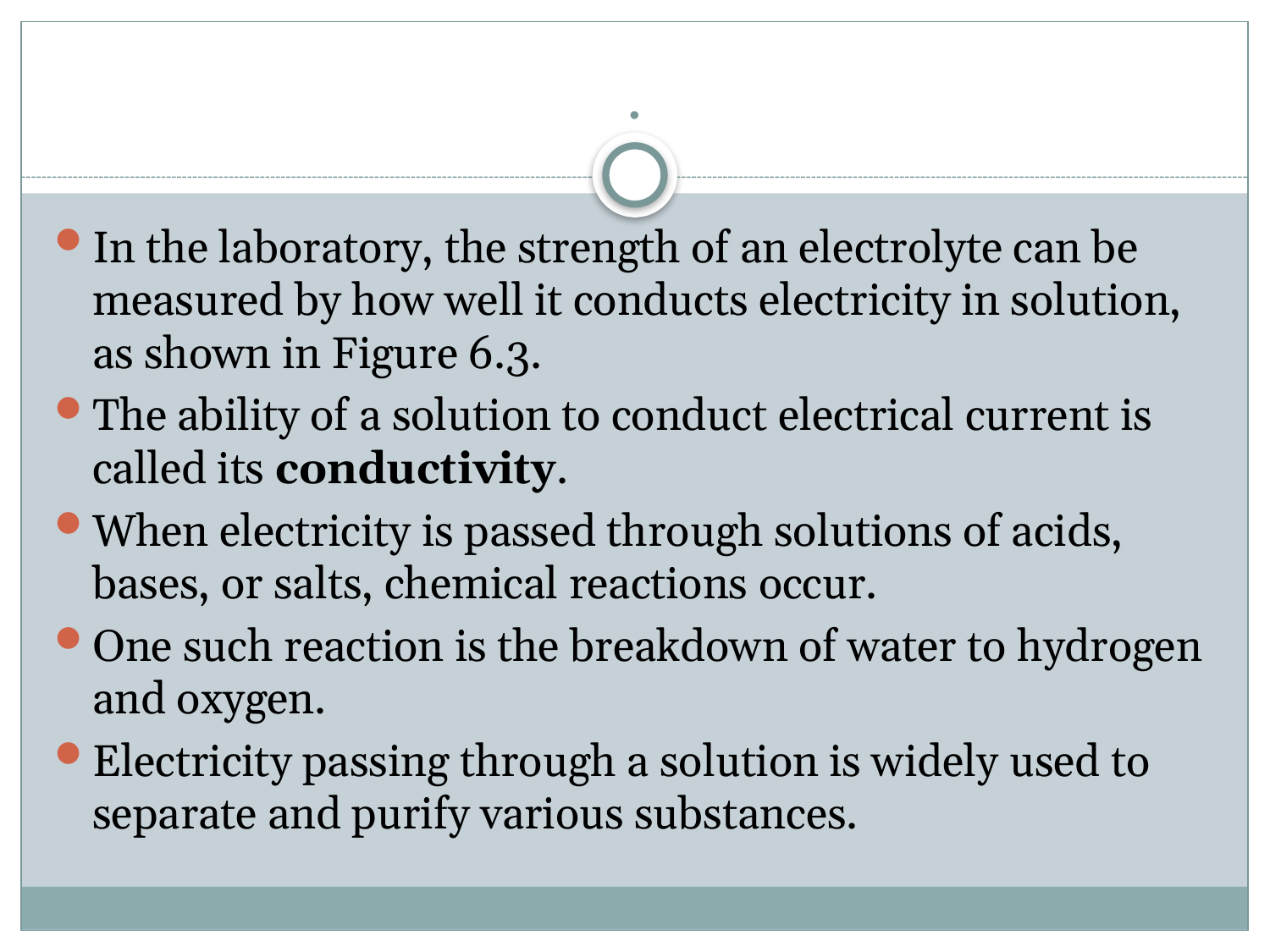

# .
In the laboratory, the strength of an electrolyte can be measured by how well it conducts electricity in solution, as shown in Figure 6.3.
The ability of a solution to conduct electrical current is called its conductivity.
When electricity is passed through solutions of acids, bases, or salts, chemical reactions occur.
One such reaction is the breakdown of water to hydrogen and oxygen.
Electricity passing through a solution is widely used to separate and purify various substances.